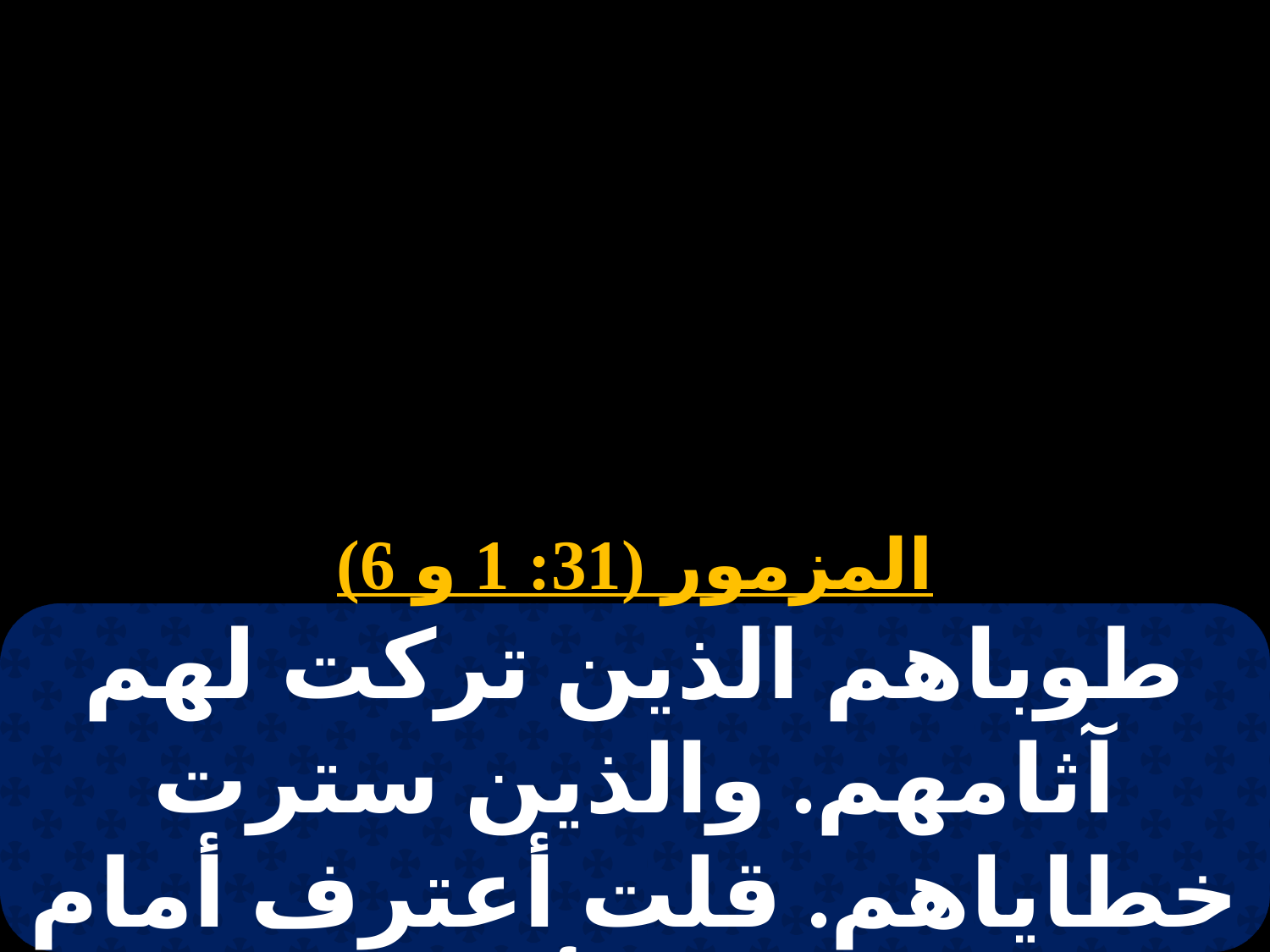

المزمور (31: 1 و 6)
طوباهم الذين تركت لهم آثامهم. والذين سترت خطاياهم. قلت أعترف أمام الرب بإثمي. وأنت صفحت لي عن نفقات قلبي.